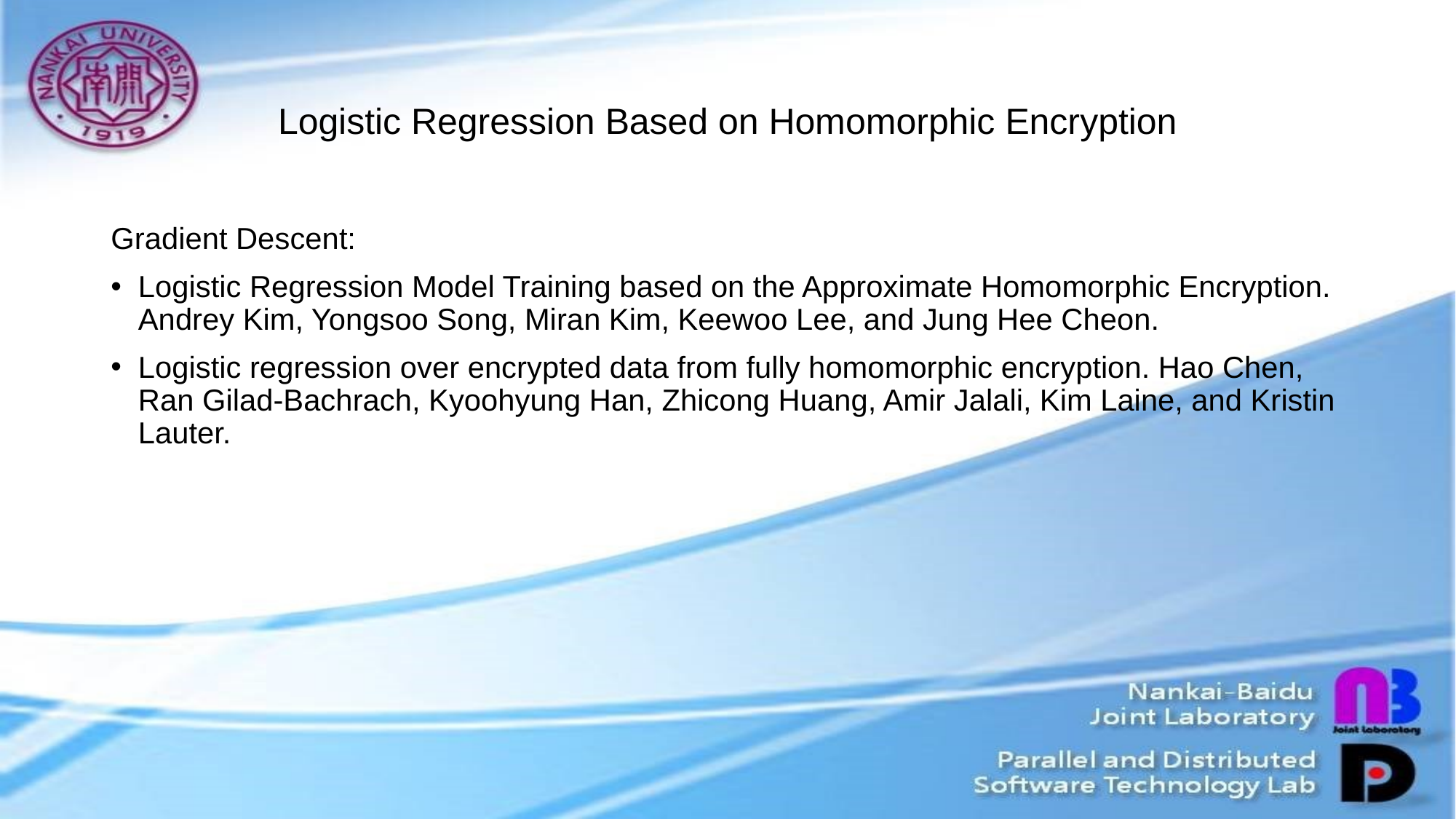

# Logistic Regression Based on Homomorphic Encryption
Gradient Descent:
Logistic Regression Model Training based on the Approximate Homomorphic Encryption. Andrey Kim, Yongsoo Song, Miran Kim, Keewoo Lee, and Jung Hee Cheon.
Logistic regression over encrypted data from fully homomorphic encryption. Hao Chen, Ran Gilad-Bachrach, Kyoohyung Han, Zhicong Huang, Amir Jalali, Kim Laine, and Kristin Lauter.